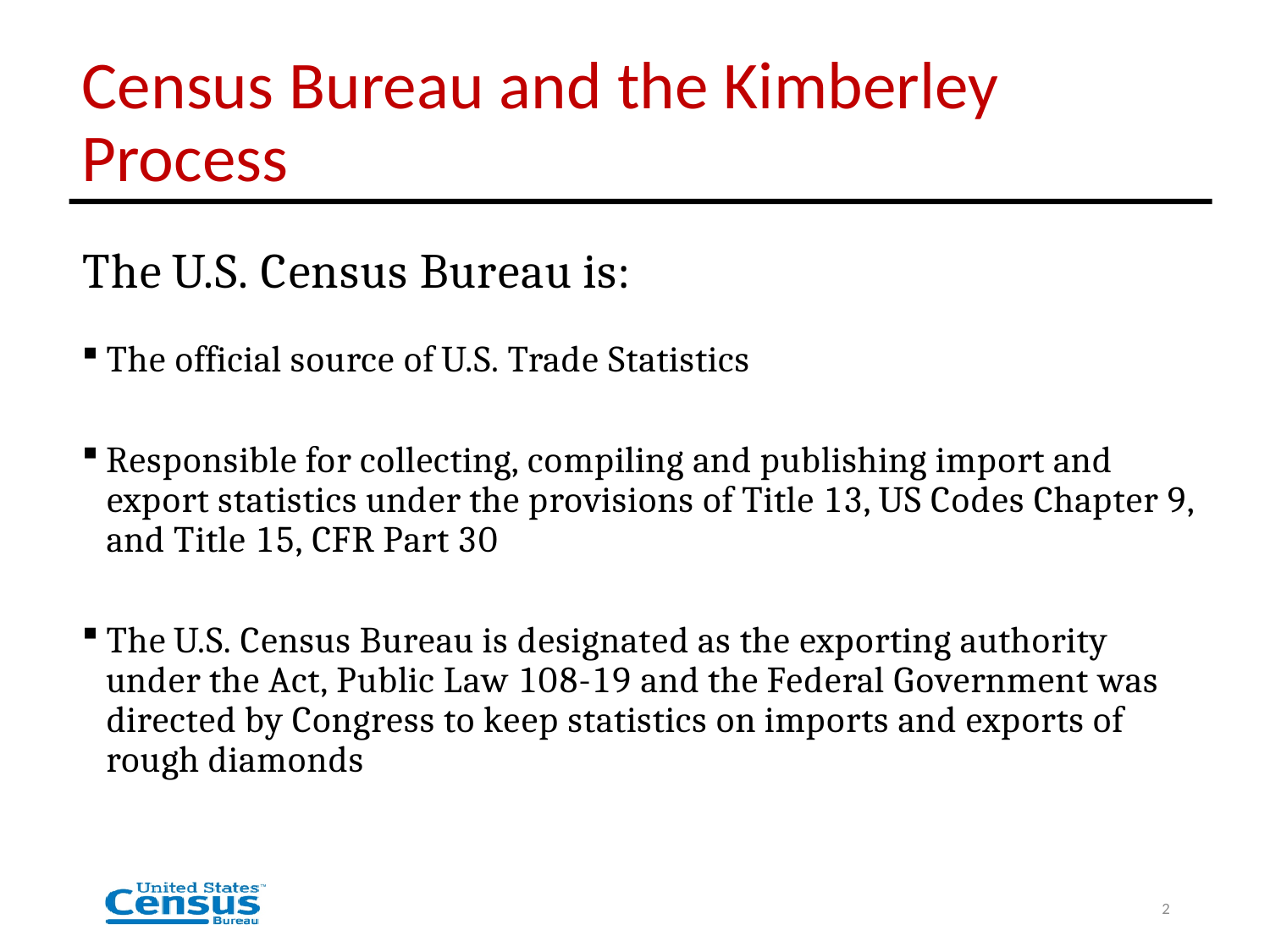

# Census Bureau and the Kimberley Process

The U.S. Census Bureau is:

The official source of U.S. Trade Statistics

Responsible for collecting, compiling and publishing import and export statistics under the provisions of Title 13, US Codes Chapter 9, and Title 15, CFR Part 30

The U.S. Census Bureau is designated as the exporting authority under the Act, Public Law 108-19 and the Federal Government was directed by Congress to keep statistics on imports and exports of rough diamonds
2